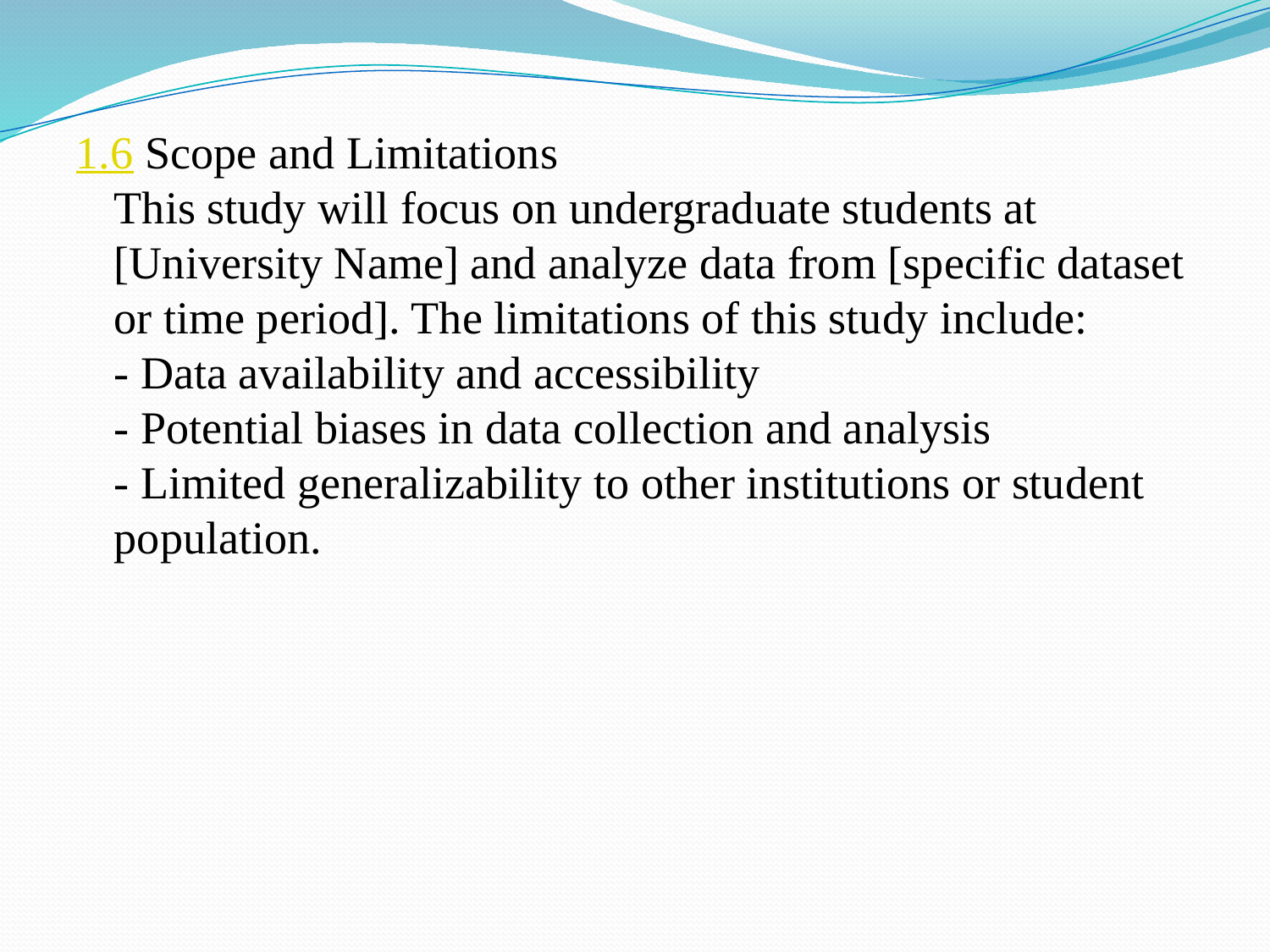

1.6 Scope and Limitations
This study will focus on undergraduate students at [University Name] and analyze data from [specific dataset or time period]. The limitations of this study include:
- Data availability and accessibility
- Potential biases in data collection and analysis
- Limited generalizability to other institutions or student population.